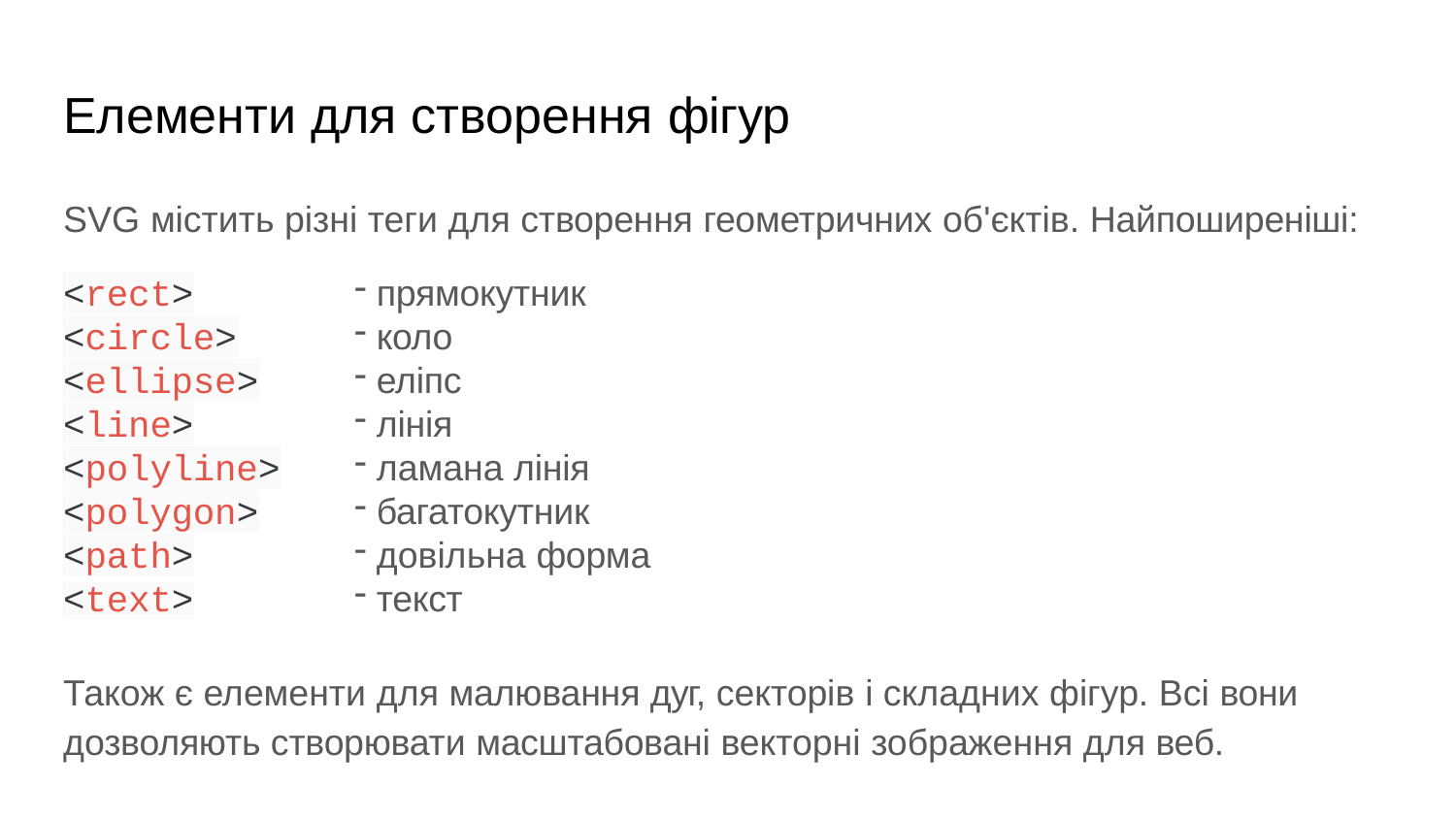

# Елементи для створення фігур
SVG містить різні теги для створення геометричних об'єктів. Найпоширеніші:
прямокутник
коло
еліпс
лінія
ламана лінія
багатокутник
довільна форма
текст
<rect>
<circle>
<ellipse>
<line>
<polyline>
<polygon>
<path>
<text>
Також є елементи для малювання дуг, секторів і складних фігур. Всі вони дозволяють створювати масштабовані векторні зображення для веб.